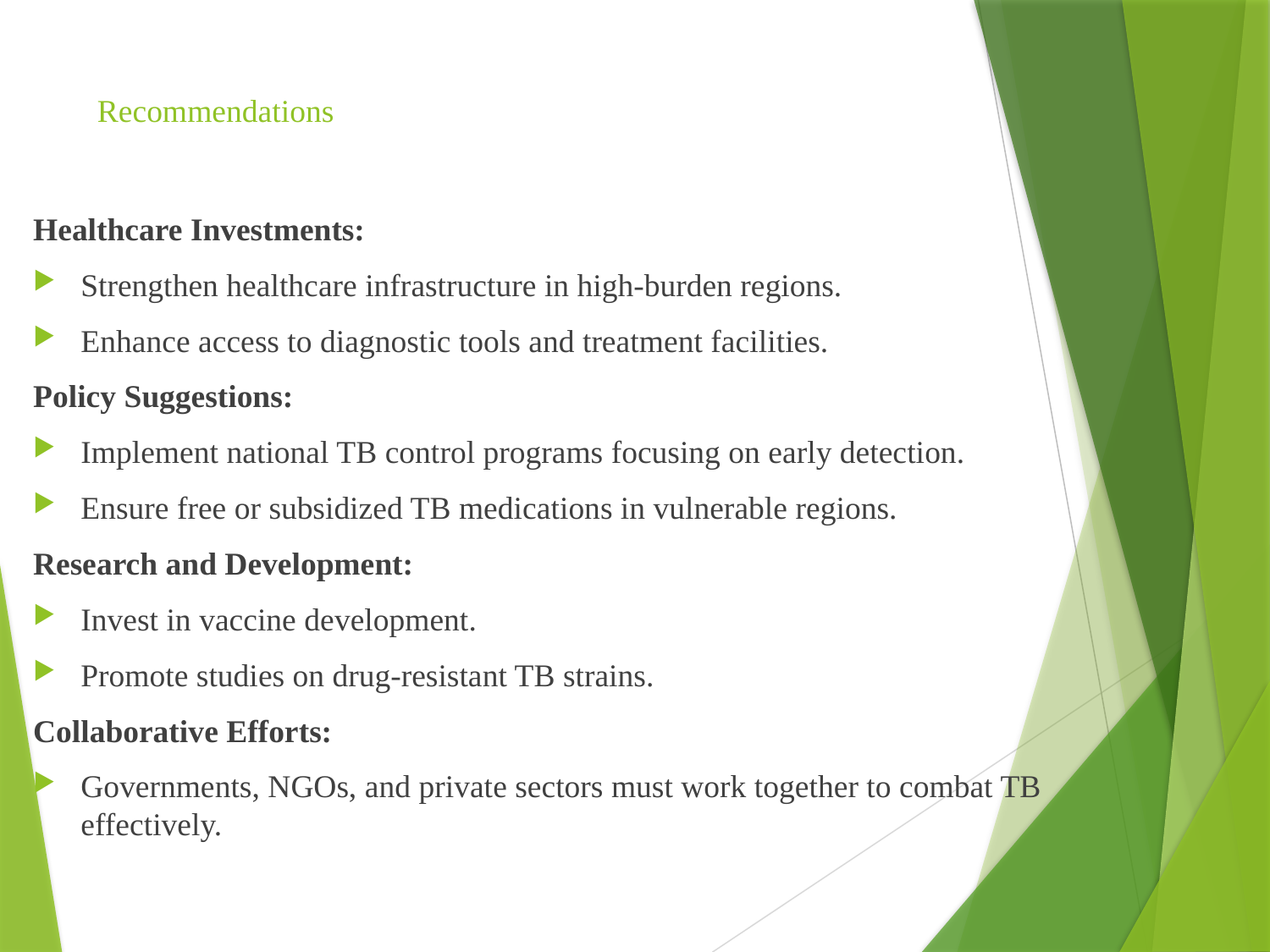

# Recommendations
Healthcare Investments:
Strengthen healthcare infrastructure in high-burden regions.
Enhance access to diagnostic tools and treatment facilities.
Policy Suggestions:
Implement national TB control programs focusing on early detection.
Ensure free or subsidized TB medications in vulnerable regions.
Research and Development:
Invest in vaccine development.
Promote studies on drug-resistant TB strains.
Collaborative Efforts:
Governments, NGOs, and private sectors must work together to combat TB 	effectively.